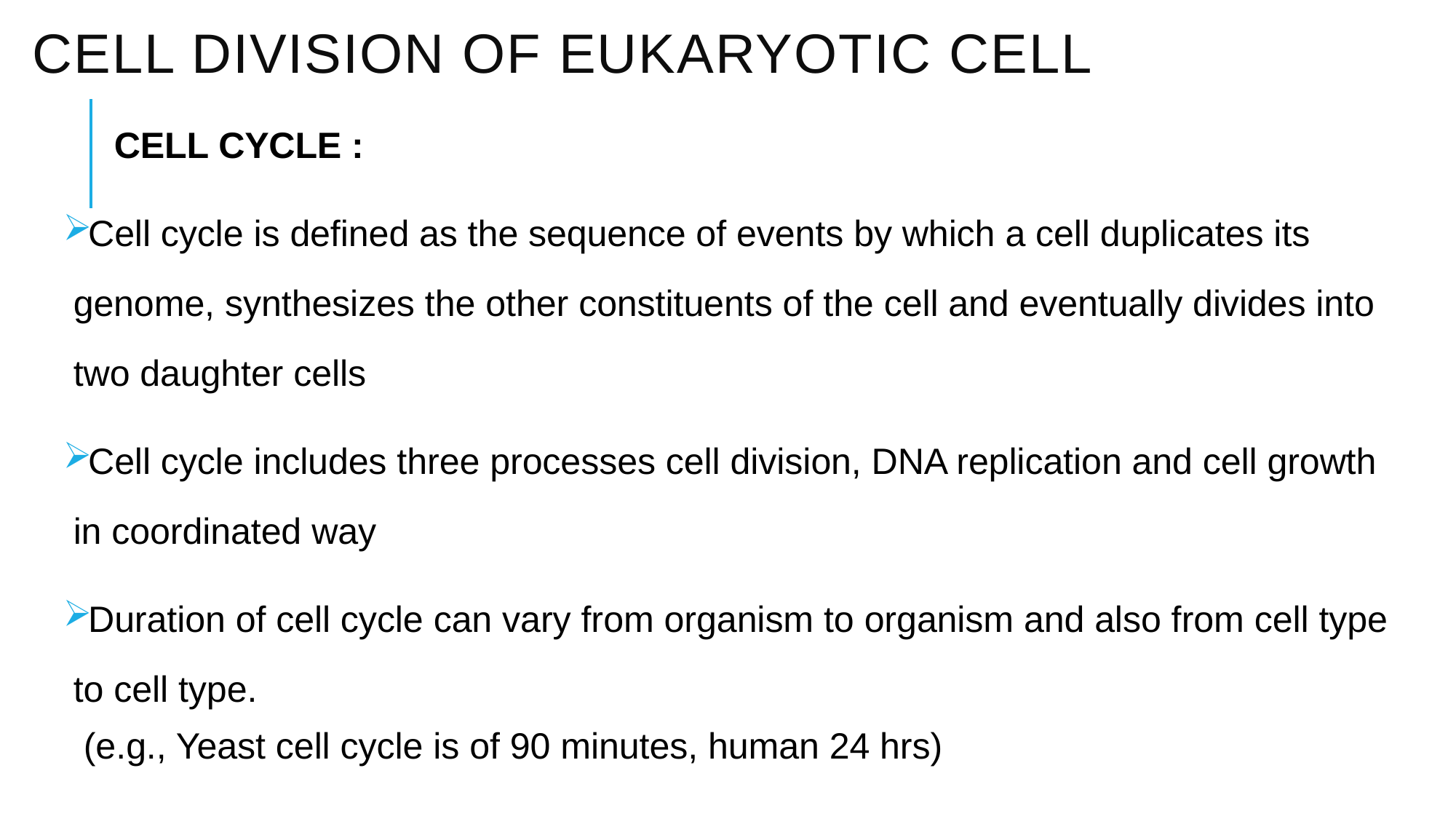

# CELL DIVISION OF EUKARYOTIC CELL
     CELL CYCLE :
Cell cycle is defined as the sequence of events by which a cell duplicates its genome, synthesizes the other constituents of the cell and eventually divides into two daughter cells
Cell cycle includes three processes cell division, DNA replication and cell growth in coordinated way
Duration of cell cycle can vary from organism to organism and also from cell type to cell type.
 (e.g., Yeast cell cycle is of 90 minutes, human 24 hrs)